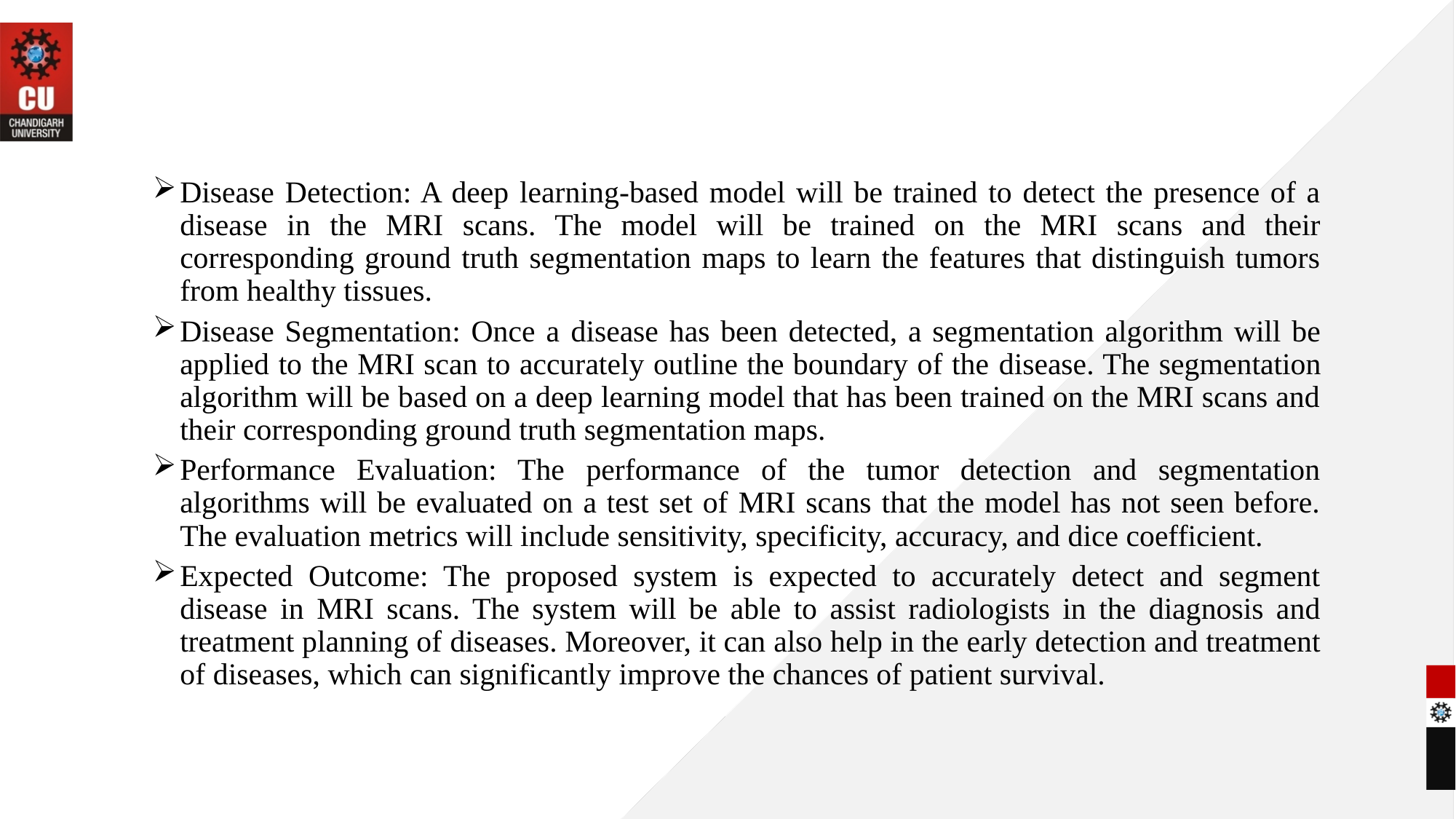

Disease Detection: A deep learning-based model will be trained to detect the presence of a disease in the MRI scans. The model will be trained on the MRI scans and their corresponding ground truth segmentation maps to learn the features that distinguish tumors from healthy tissues.
Disease Segmentation: Once a disease has been detected, a segmentation algorithm will be applied to the MRI scan to accurately outline the boundary of the disease. The segmentation algorithm will be based on a deep learning model that has been trained on the MRI scans and their corresponding ground truth segmentation maps.
Performance Evaluation: The performance of the tumor detection and segmentation algorithms will be evaluated on a test set of MRI scans that the model has not seen before. The evaluation metrics will include sensitivity, specificity, accuracy, and dice coefficient.
Expected Outcome: The proposed system is expected to accurately detect and segment disease in MRI scans. The system will be able to assist radiologists in the diagnosis and treatment planning of diseases. Moreover, it can also help in the early detection and treatment of diseases, which can significantly improve the chances of patient survival.
6